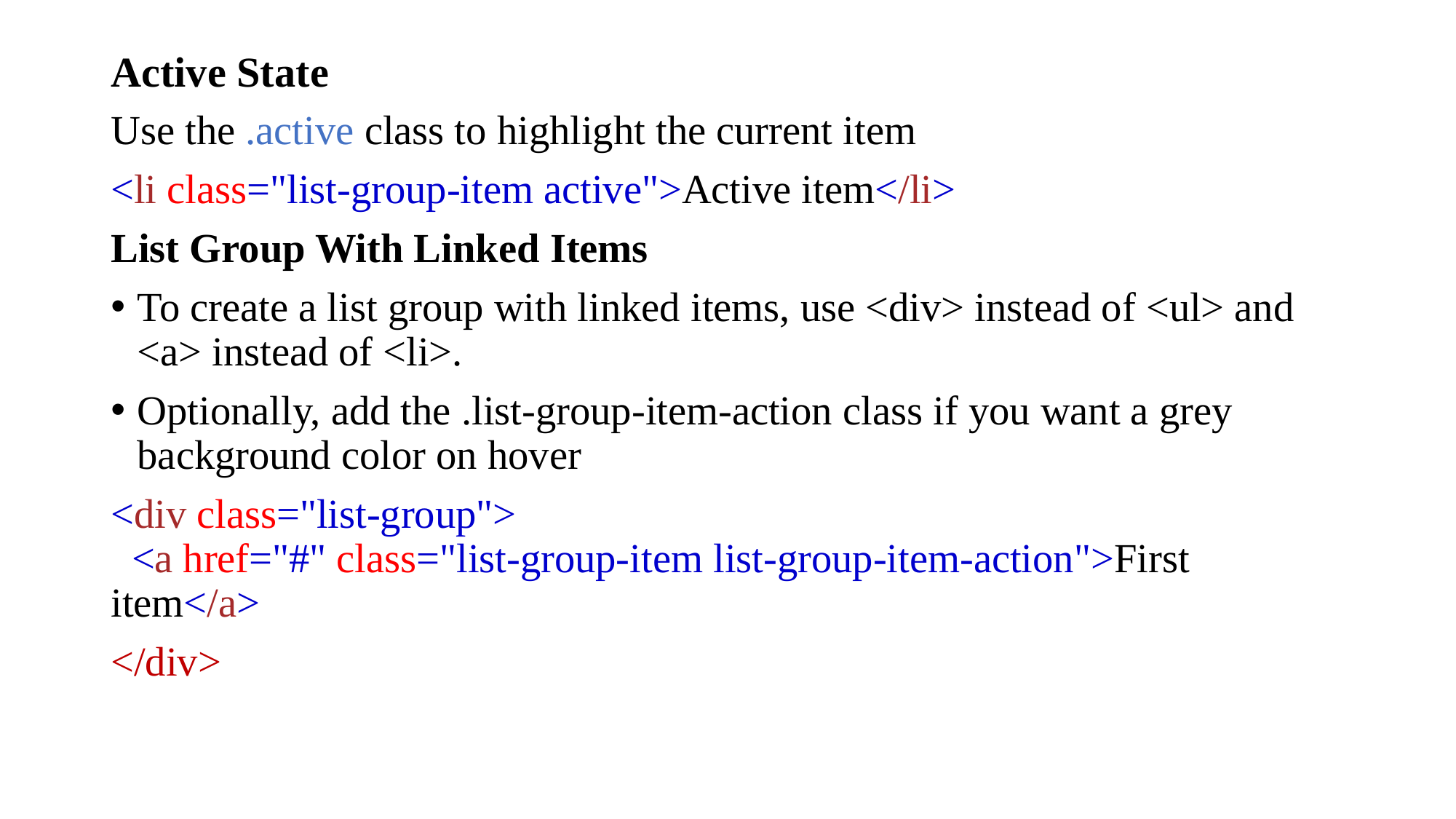

# Active State
Use the .active class to highlight the current item
<li class="list-group-item active">Active item</li>
List Group With Linked Items
To create a list group with linked items, use <div> instead of <ul> and <a> instead of <li>.
Optionally, add the .list-group-item-action class if you want a grey background color on hover
<div class="list-group">
  <a href="#" class="list-group-item list-group-item-action">First item</a>
</div>